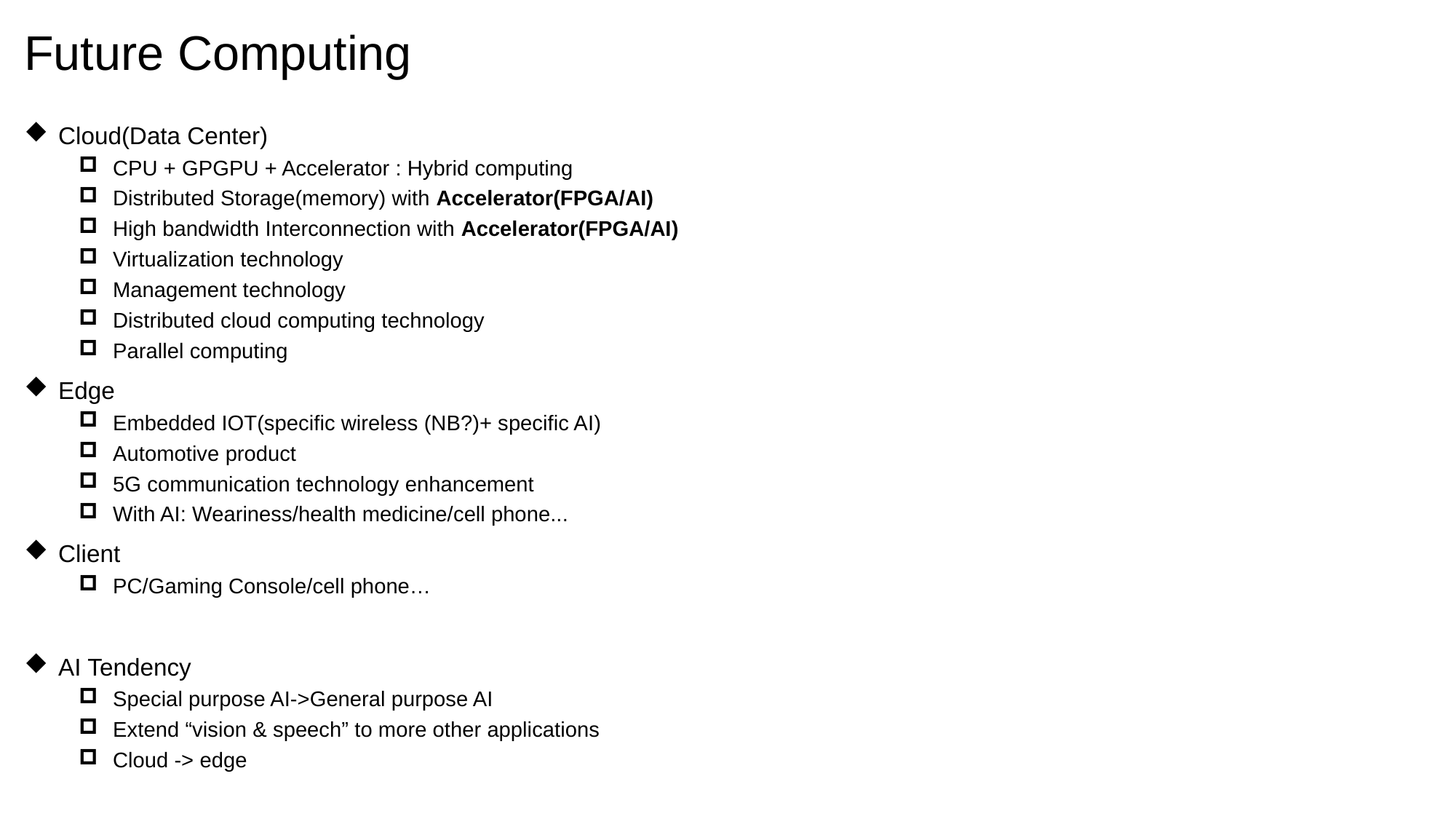

# Future Computing
Cloud(Data Center)
CPU + GPGPU + Accelerator : Hybrid computing
Distributed Storage(memory) with Accelerator(FPGA/AI)
High bandwidth Interconnection with Accelerator(FPGA/AI)
Virtualization technology
Management technology
Distributed cloud computing technology
Parallel computing
Edge
Embedded IOT(specific wireless (NB?)+ specific AI)
Automotive product
5G communication technology enhancement
With AI: Weariness/health medicine/cell phone...
Client
PC/Gaming Console/cell phone…

AI Tendency
Special purpose AI->General purpose AI
Extend “vision & speech” to more other applications
Cloud -> edge